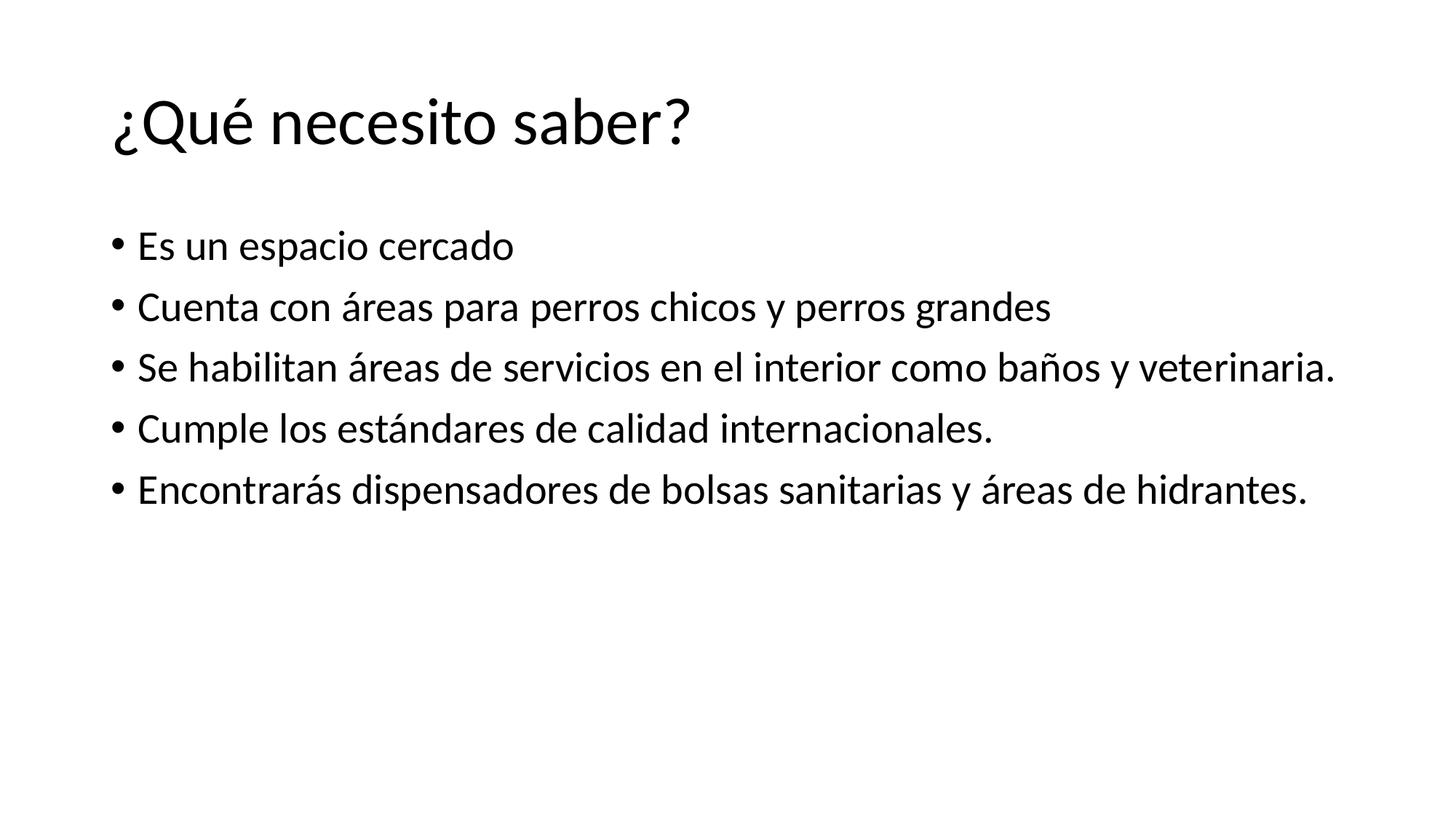

# ¿Qué necesito saber?
Es un espacio cercado
Cuenta con áreas para perros chicos y perros grandes
Se habilitan áreas de servicios en el interior como baños y veterinaria.
Cumple los estándares de calidad internacionales.
Encontrarás dispensadores de bolsas sanitarias y áreas de hidrantes.